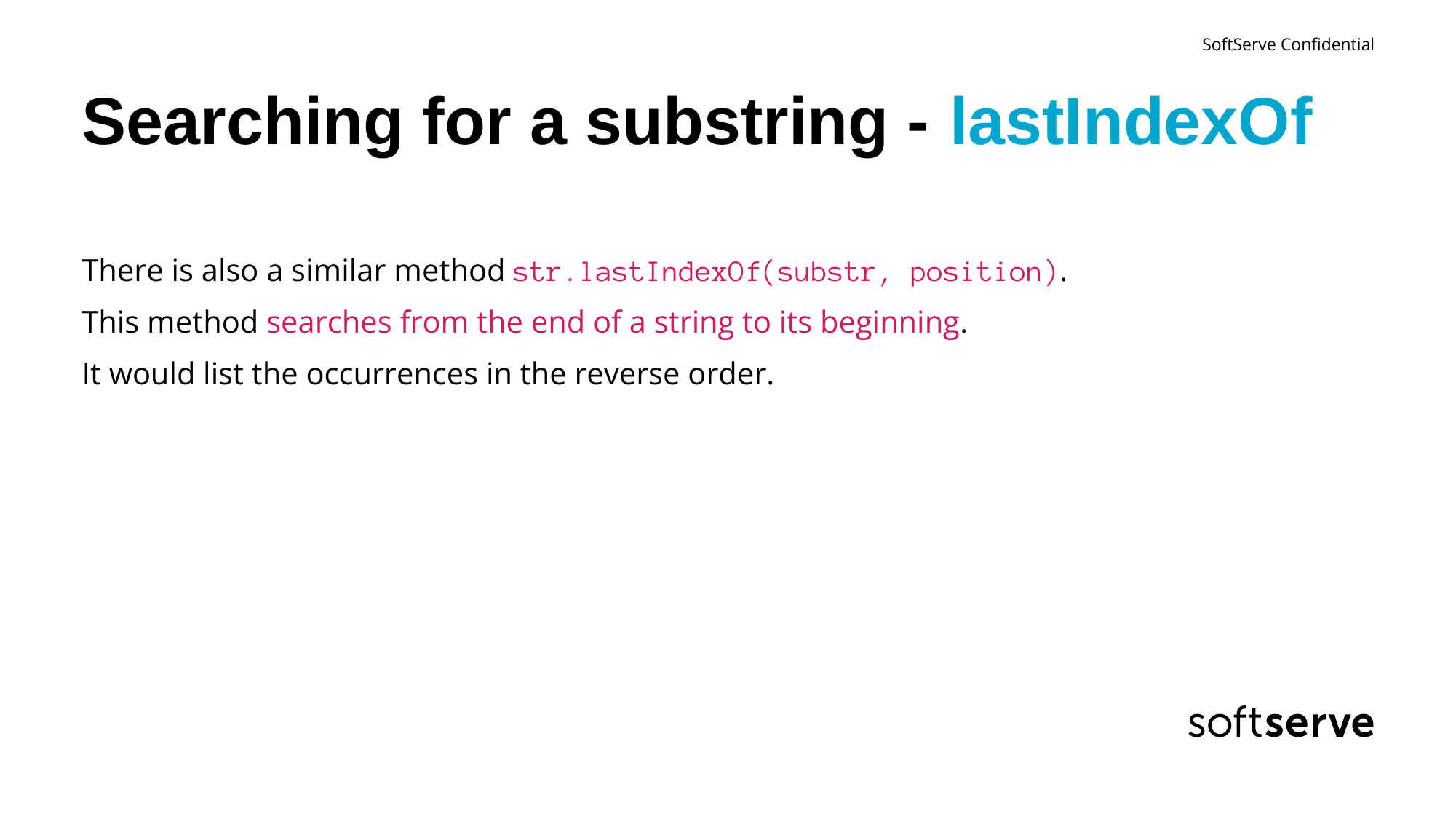

# Searching for a substring - lastIndexOf
There is also a similar method str.lastIndexOf(substr, position).
This method searches from the end of a string to its beginning.
It would list the occurrences in the reverse order.